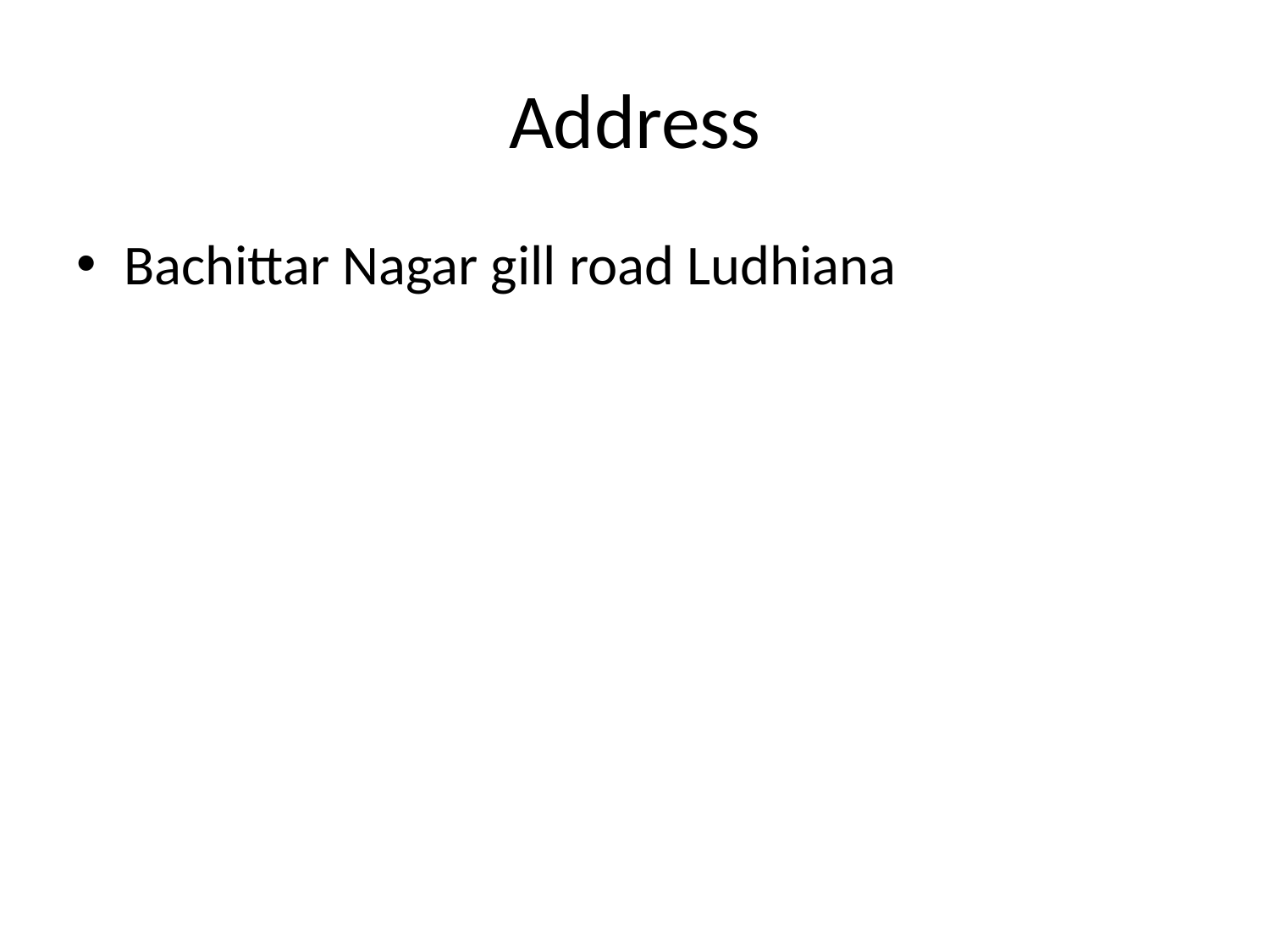

# Address
Bachittar Nagar gill road Ludhiana